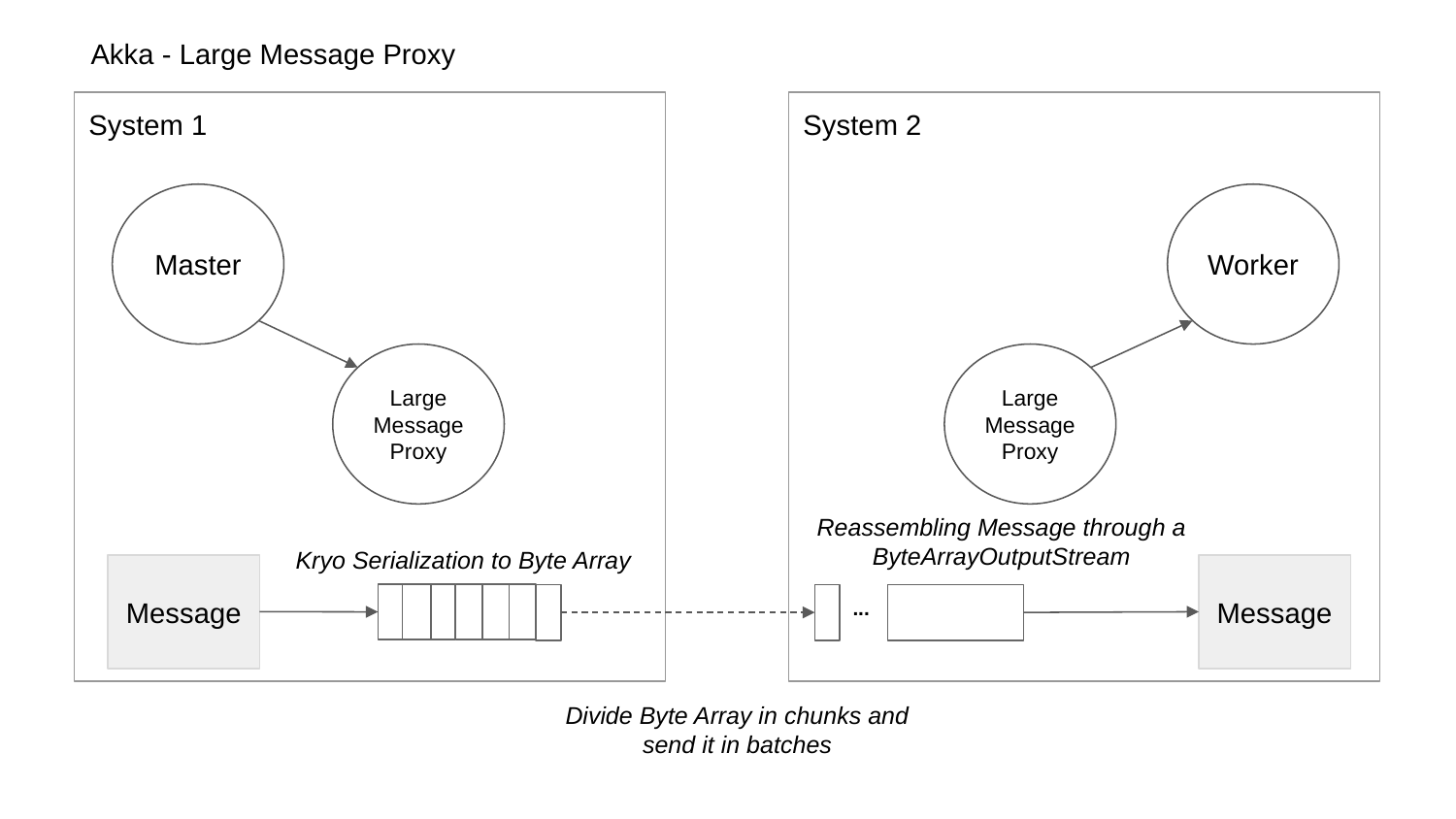

Akka - Large Message Proxy
System 2
System 1
Master
Worker
Large Message Proxy
Large Message Proxy
Reassembling Message through a ByteArrayOutputStream
Kryo Serialization to Byte Array
Message
Message
...

Divide Byte Array in chunks and send it in batches